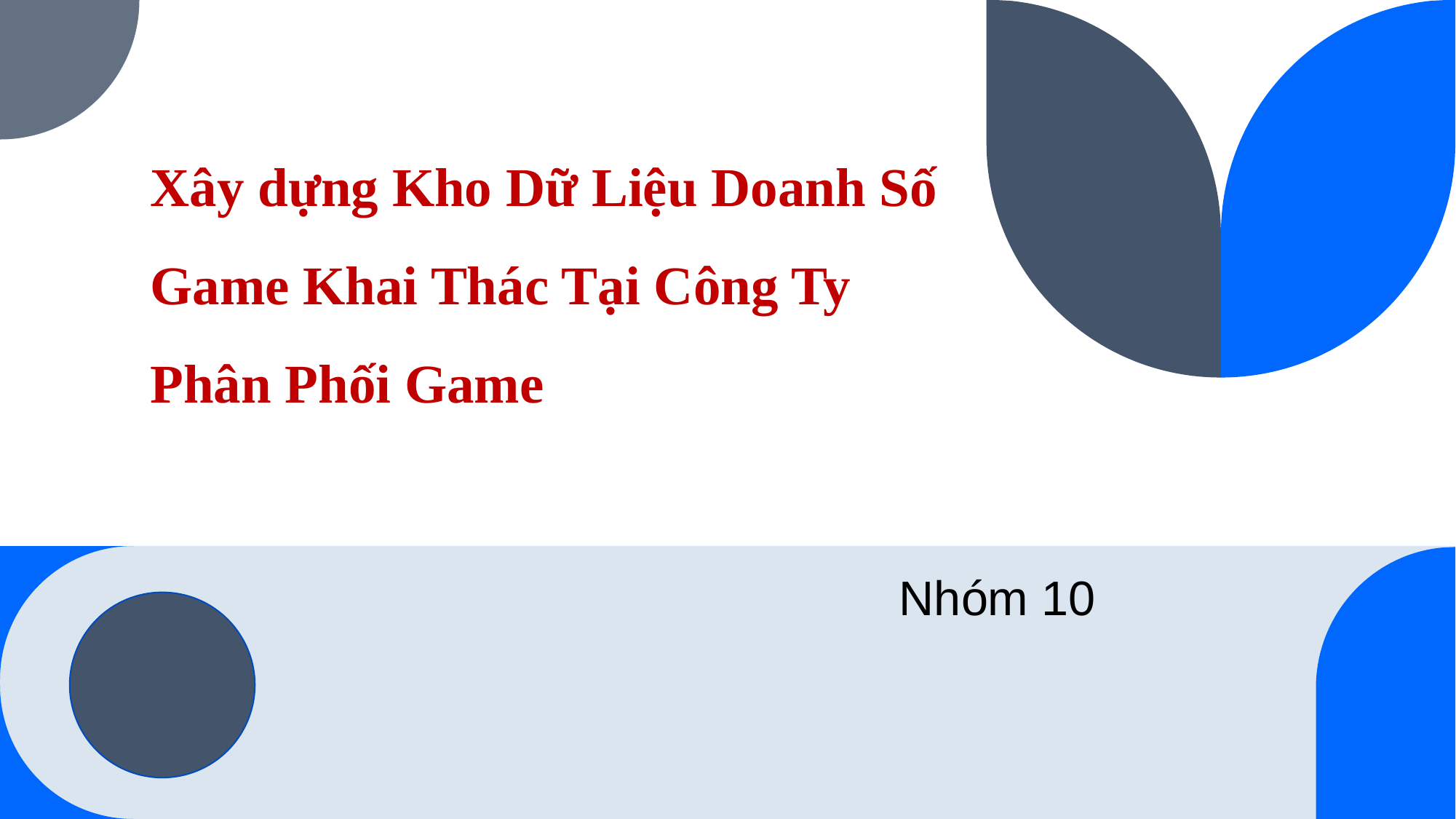

# Xây dựng Kho Dữ Liệu Doanh Số Game Khai Thác Tại Công Ty Phân Phối Game
Nhóm 10